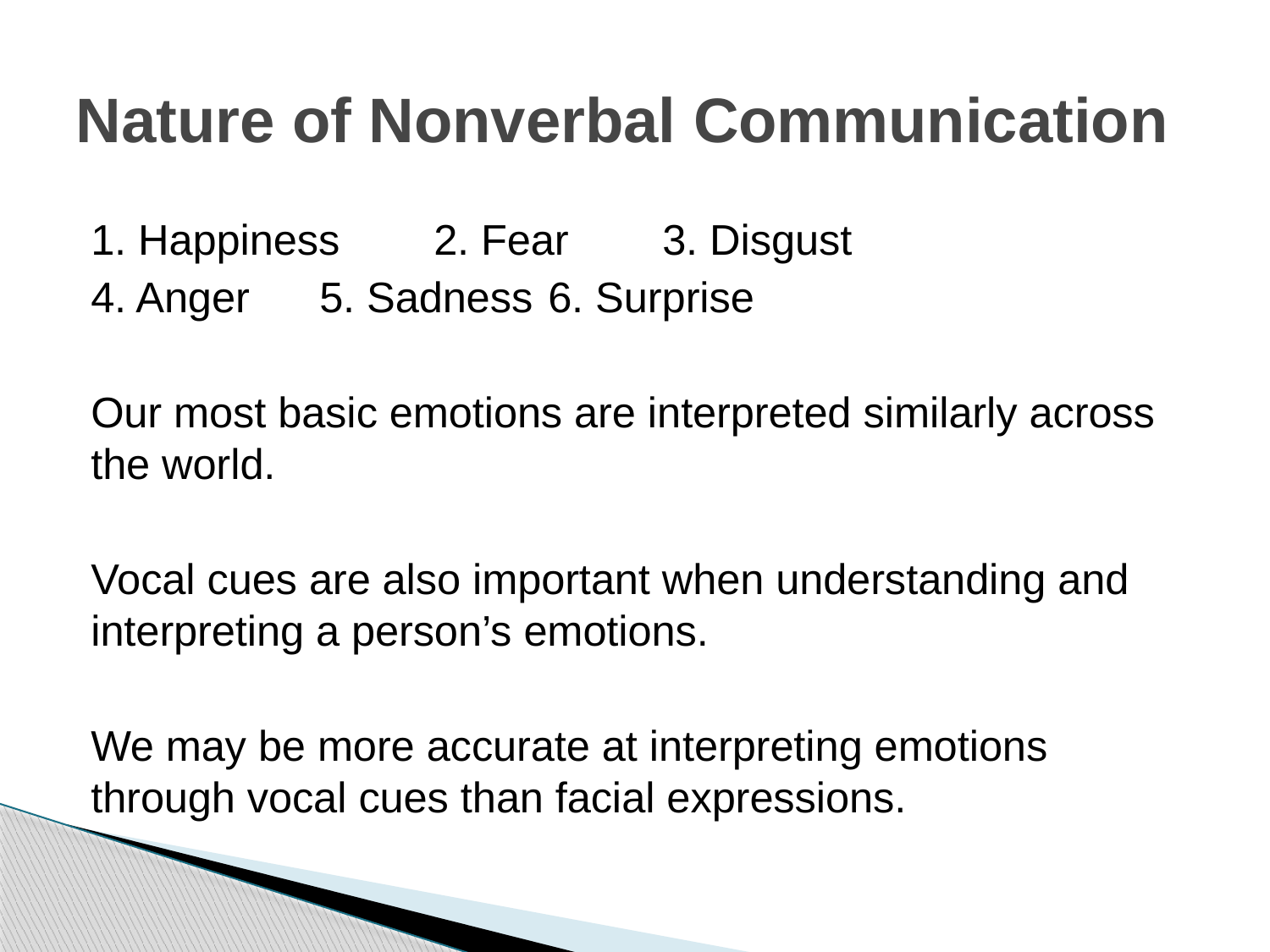

# Nature of Nonverbal Communication
1. Happiness	2. Fear	3. Disgust
4. Anger	5. Sadness	6. Surprise

Our most basic emotions are interpreted similarly across the world.

Vocal cues are also important when understanding and interpreting a person’s emotions.

We may be more accurate at interpreting emotions through vocal cues than facial expressions.